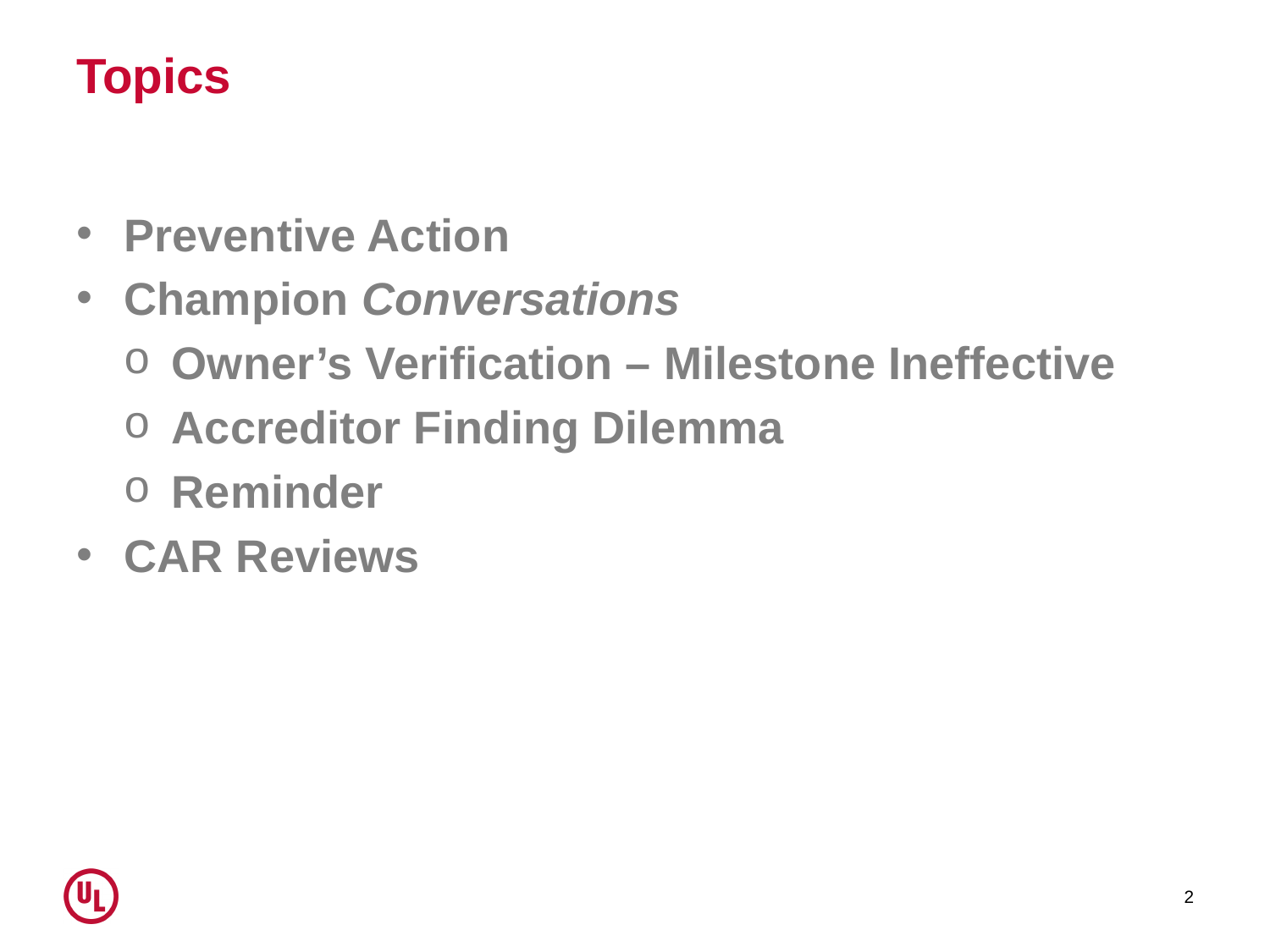

# Topics
Preventive Action
Champion Conversations
Owner’s Verification – Milestone Ineffective
Accreditor Finding Dilemma
Reminder
CAR Reviews
2